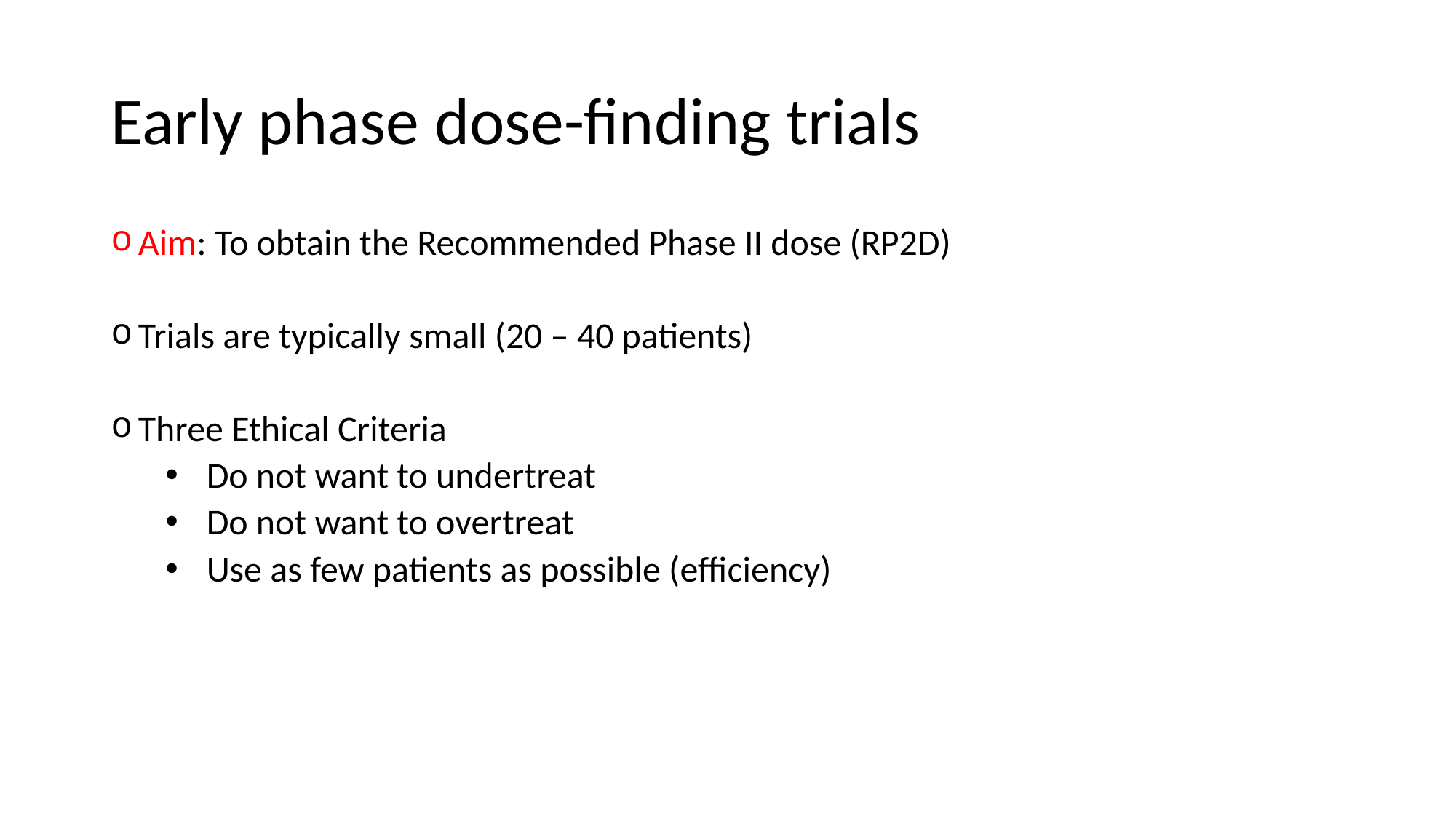

# Early phase dose-finding trials
Aim: To obtain the Recommended Phase II dose (RP2D)

Trials are typically small (20 – 40 patients)

Three Ethical Criteria
Do not want to undertreat
Do not want to overtreat
Use as few patients as possible (efficiency)